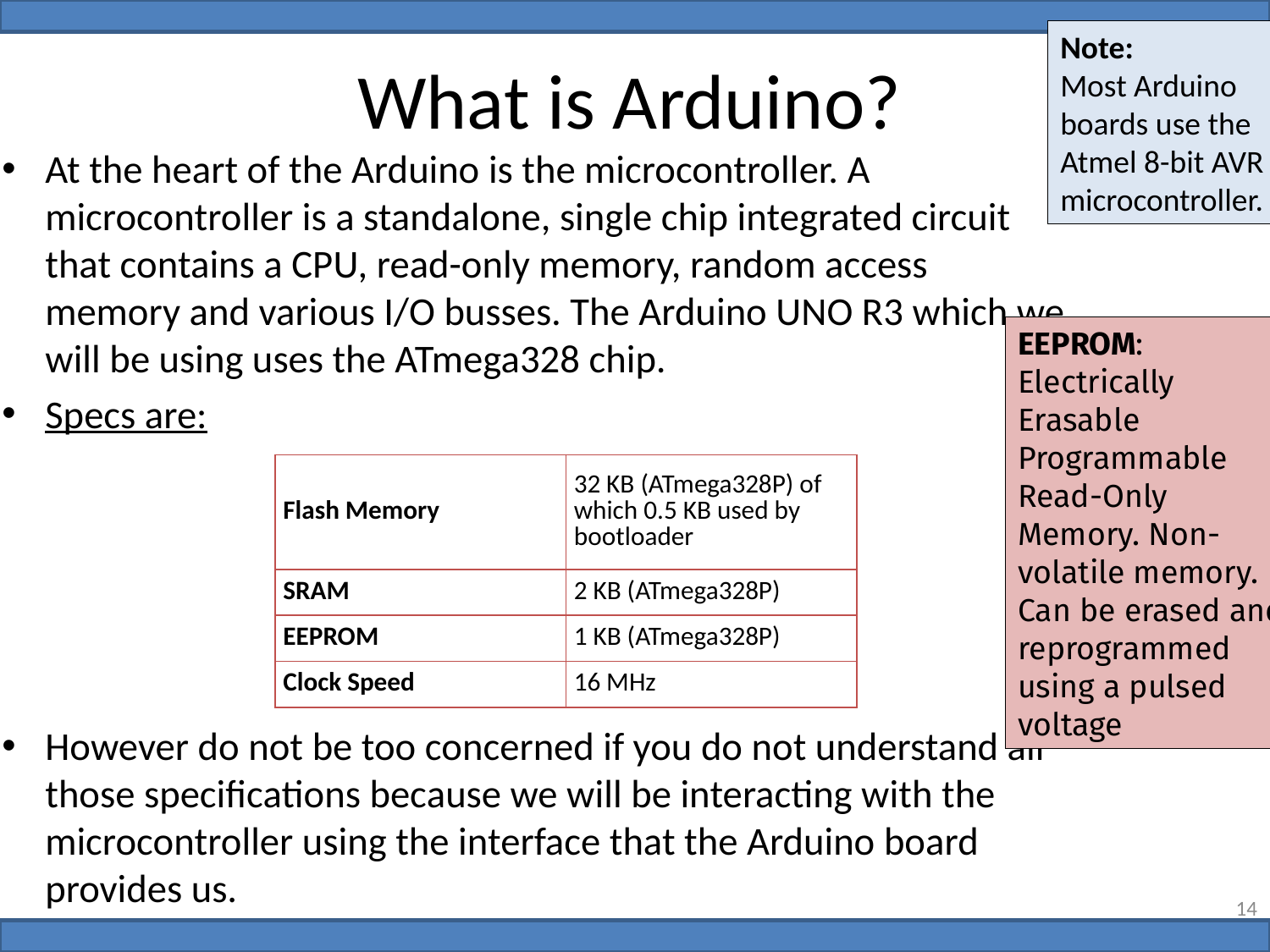

Note:
Most Arduino boards use the Atmel 8-bit AVR microcontroller.
# What is Arduino?
At the heart of the Arduino is the microcontroller. A microcontroller is a standalone, single chip integrated circuit that contains a CPU, read-only memory, random access memory and various I/O busses. The Arduino UNO R3 which we will be using uses the ATmega328 chip.
Specs are:

However do not be too concerned if you do not understand all those specifications because we will be interacting with the microcontroller using the interface that the Arduino board provides us.
EEPROM: Electrically Erasable Programmable Read-Only Memory. Non-volatile memory.
Can be erased and reprogrammed using a pulsed voltage
| Flash Memory | 32 KB (ATmega328P) of which 0.5 KB used by bootloader |
| --- | --- |
| SRAM | 2 KB (ATmega328P) |
| EEPROM | 1 KB (ATmega328P) |
| Clock Speed | 16 MHz |
14